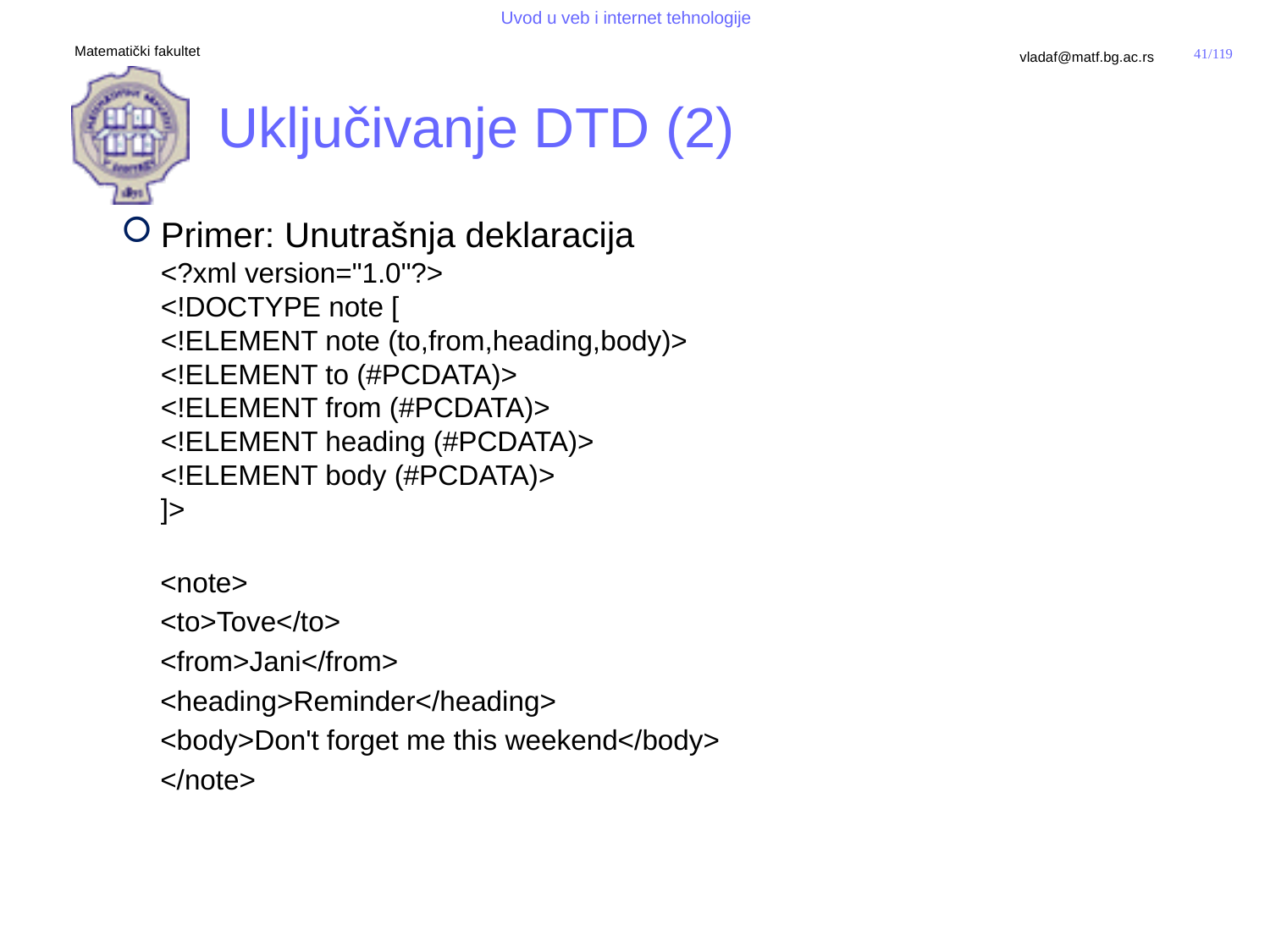

# Uključivanje DTD (2)
Primer: Unutrašnja deklaracija
<?xml version="1.0"?>
<!DOCTYPE note [
<!ELEMENT note (to,from,heading,body)>
<!ELEMENT to (#PCDATA)>
<!ELEMENT from (#PCDATA)>
<!ELEMENT heading (#PCDATA)>
<!ELEMENT body (#PCDATA)>
]>
     <note>
     <to>Tove</to>
     <from>Jani</from>
     <heading>Reminder</heading>
     <body>Don't forget me this weekend</body>
     </note>